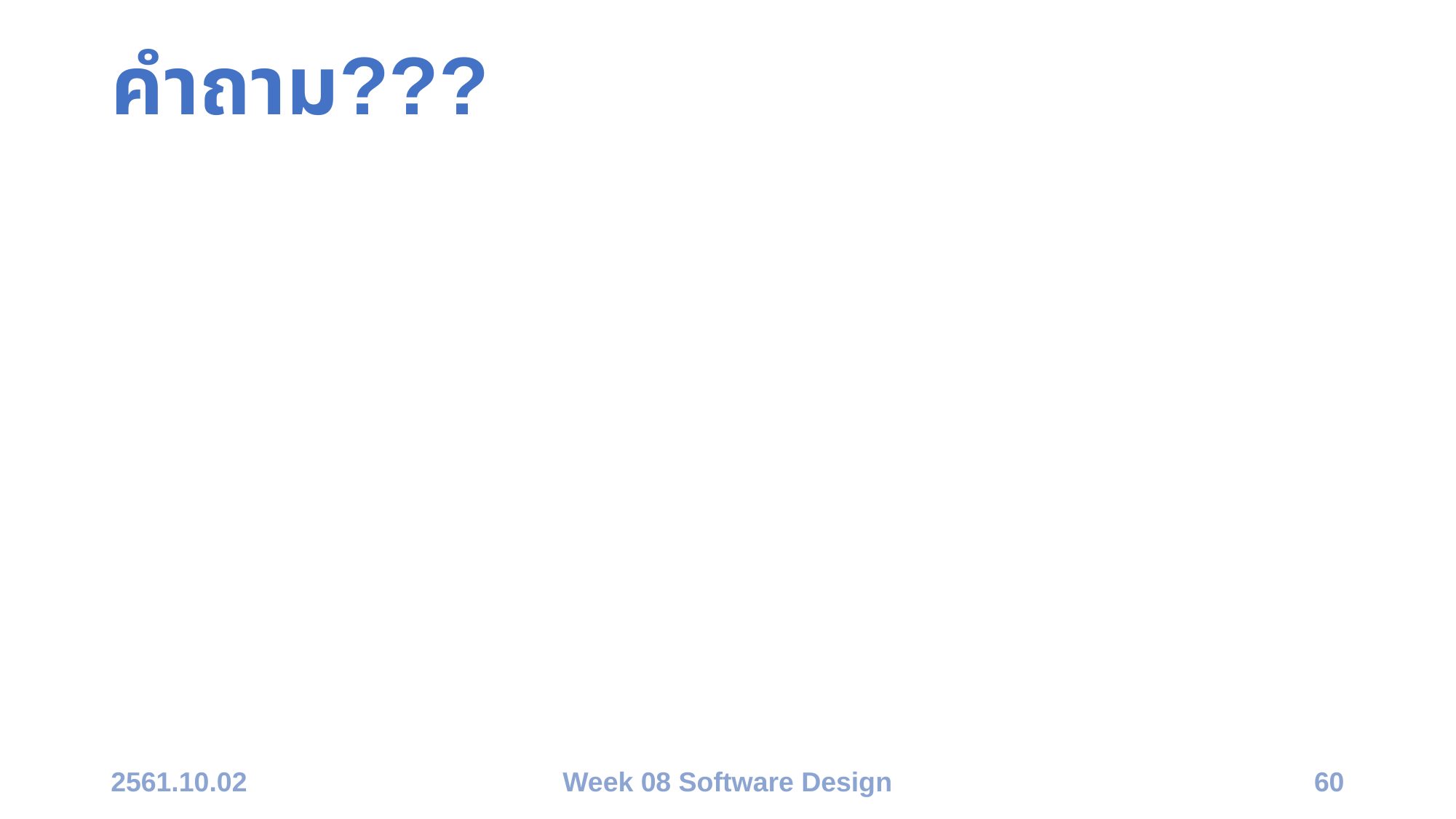

# คำถาม???

2561.10.02
Week 08 Software Design
60